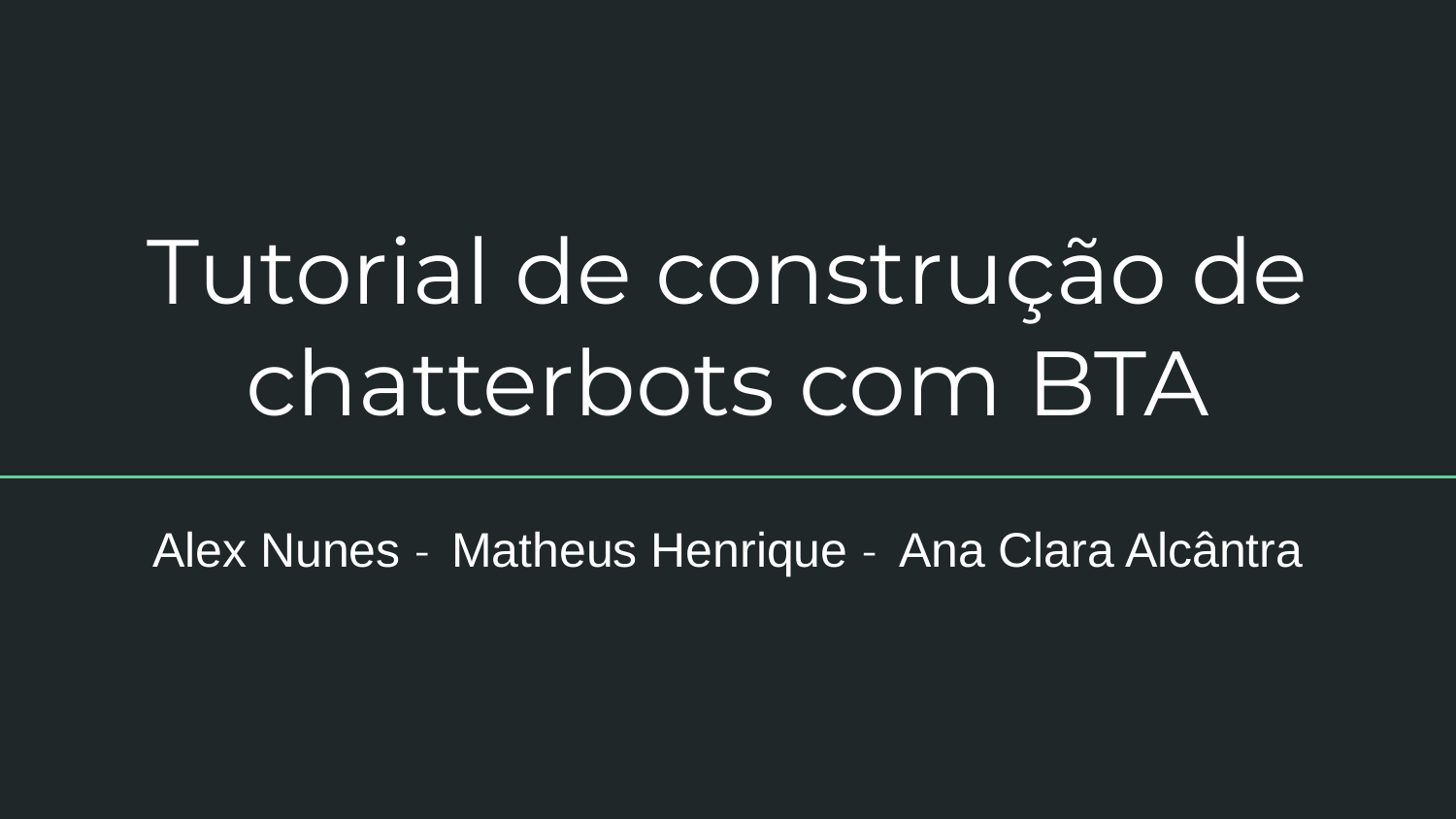

# Tutorial de construção de chatterbots com BTA
Alex Nunes -  Matheus Henrique -  Ana Clara Alcântra